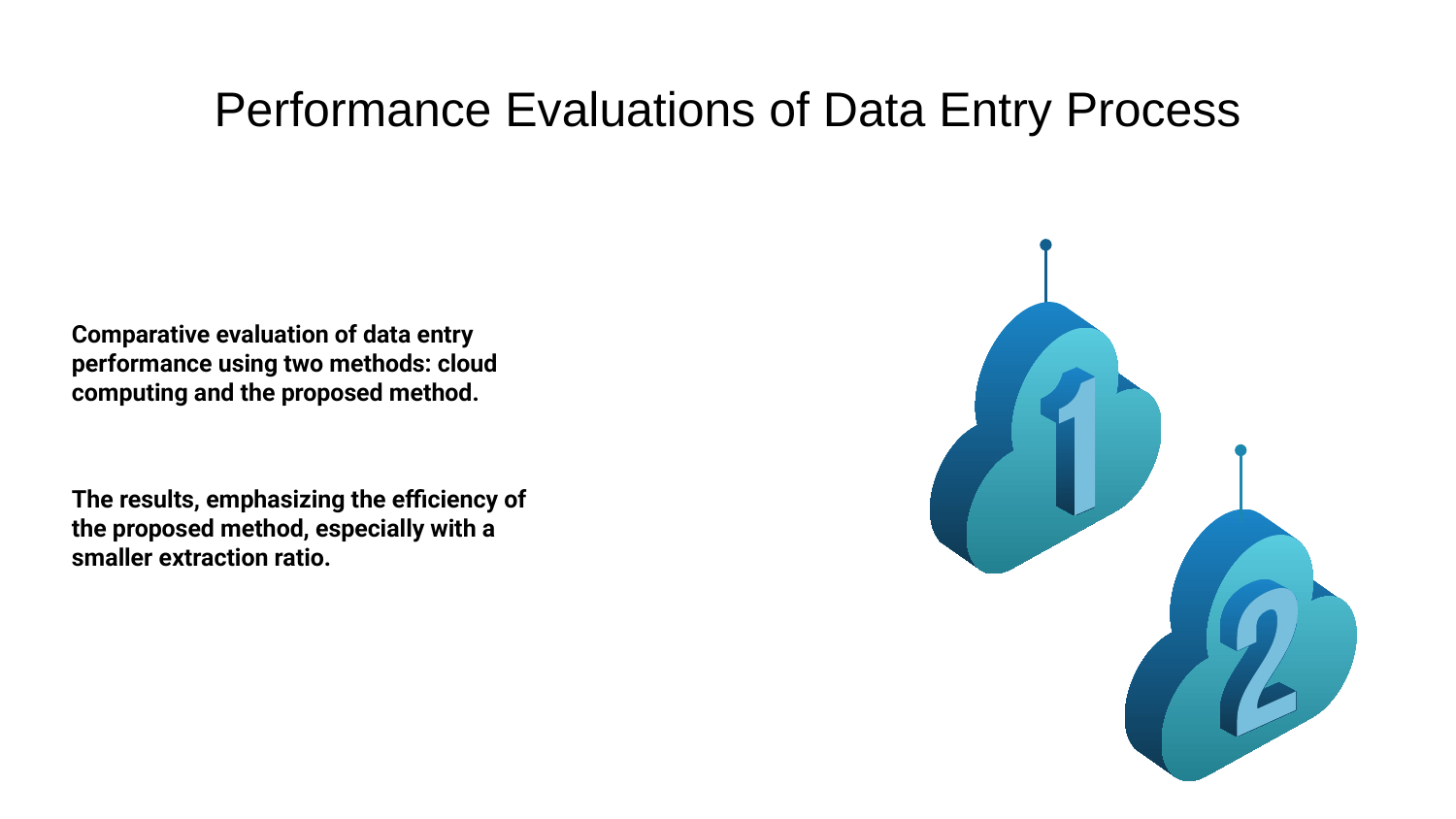

# Performance Evaluations of Data Entry Process

Comparative evaluation of data entry performance using two methods: cloud computing and the proposed method.

The results, emphasizing the efficiency of the proposed method, especially with a smaller extraction ratio.